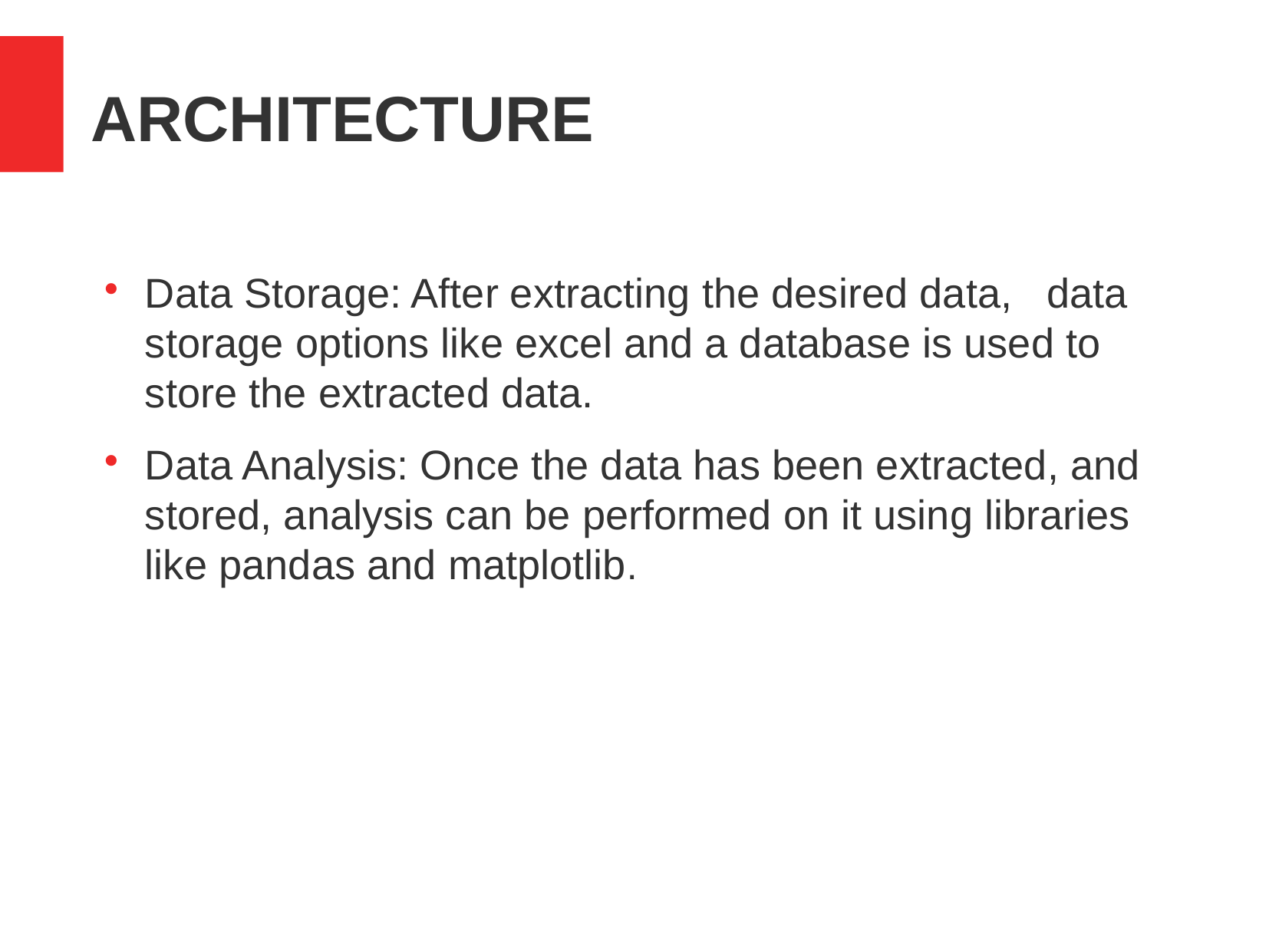

ARCHITECTURE

Data Storage: After extracting the desired data,   data storage options like excel and a database is used to store the extracted data.
Data Analysis: Once the data has been extracted, and stored, analysis can be performed on it using libraries like pandas and matplotlib.